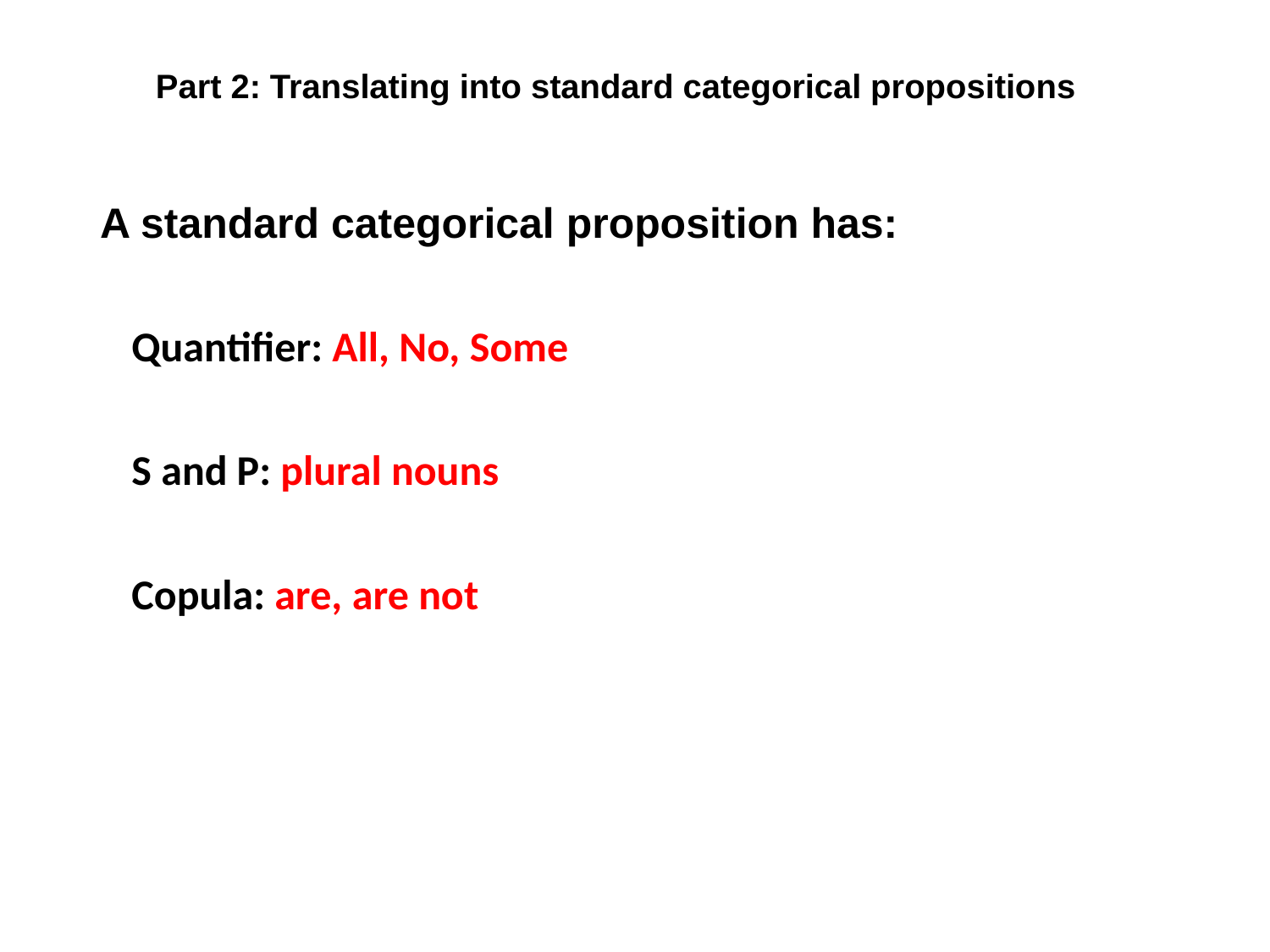

# Part 2: Translating into standard categorical propositions
A standard categorical proposition has:
Quantifier: All, No, Some
S and P: plural nouns
Copula: are, are not